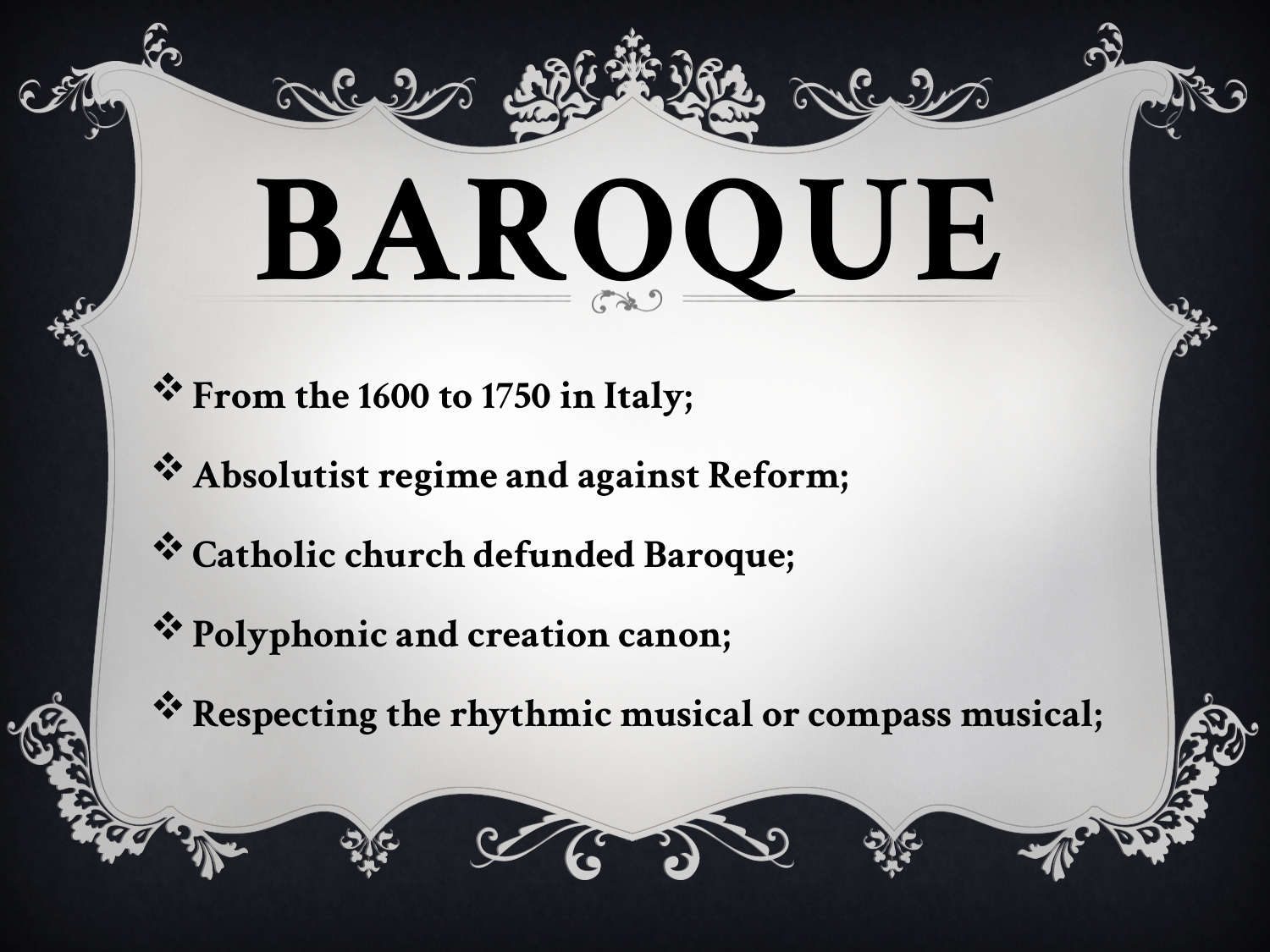

# Baroque
 From the 1600 to 1750 in Italy;
 Absolutist regime and against Reform;
 Catholic church defunded Baroque;
 Polyphonic and creation canon;
 Respecting the rhythmic musical or compass musical;